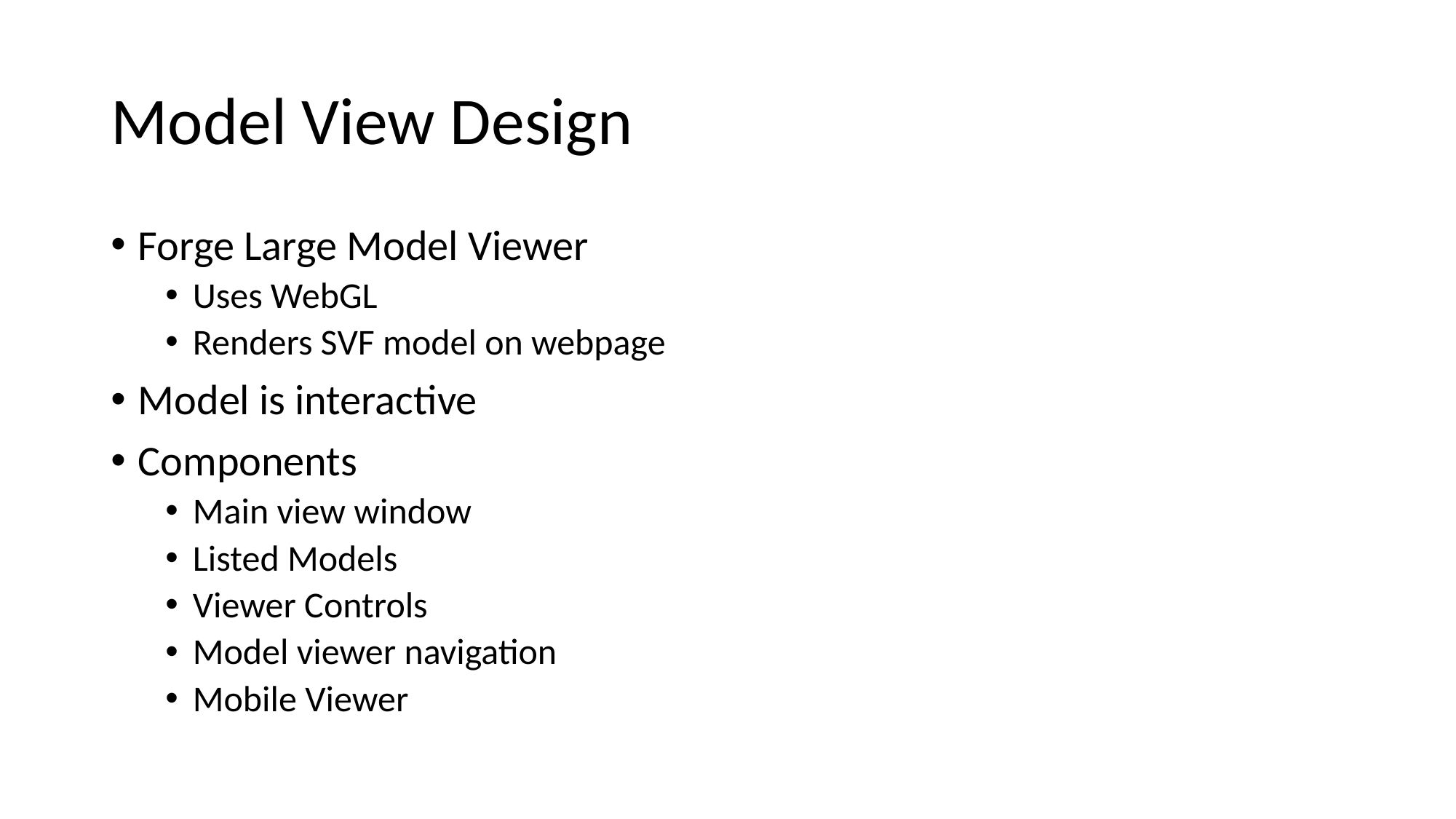

# Model View Design
Forge Large Model Viewer
Uses WebGL
Renders SVF model on webpage
Model is interactive
Components
Main view window
Listed Models
Viewer Controls
Model viewer navigation
Mobile Viewer